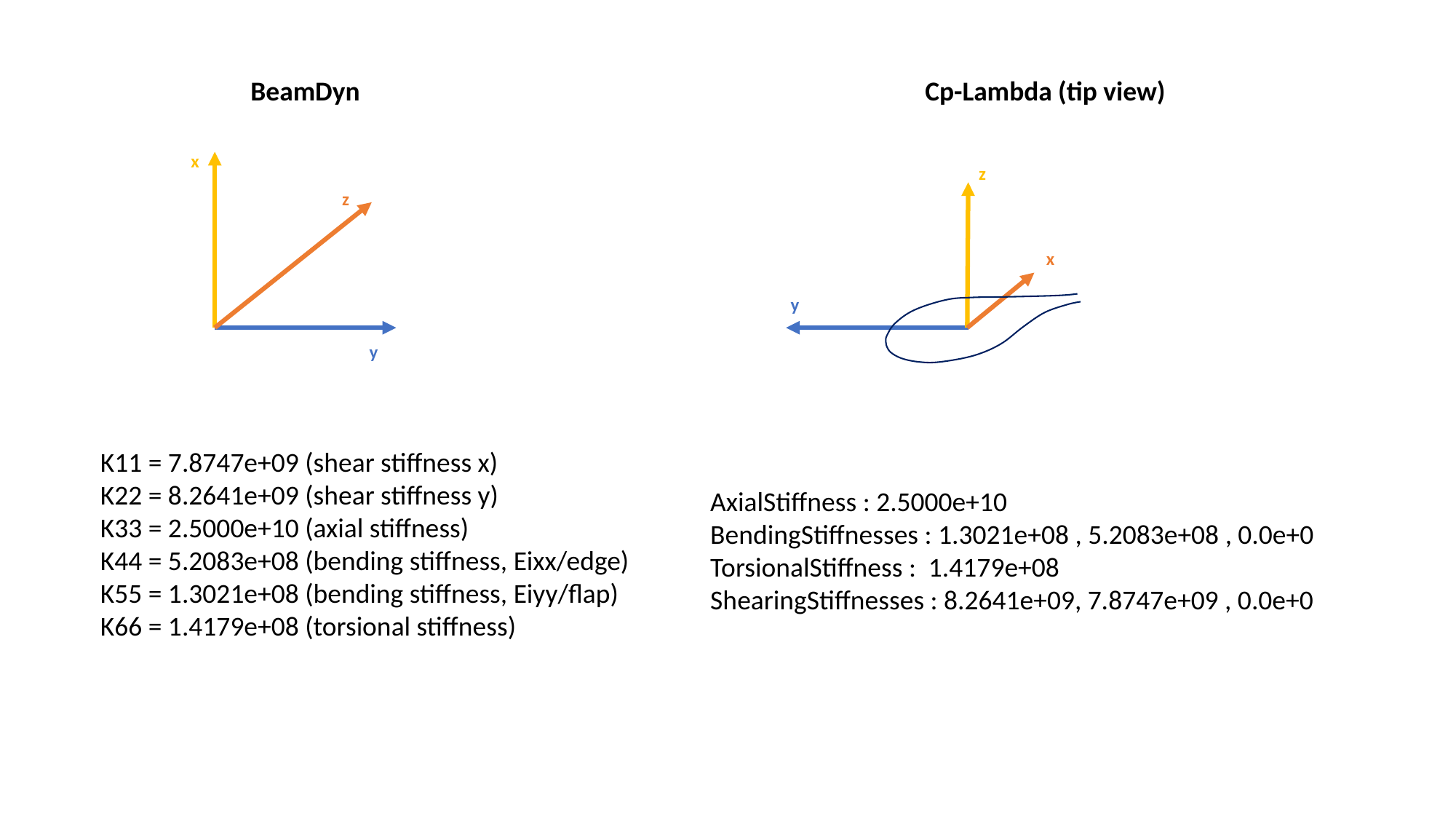

Cp-Lambda (tip view)
BeamDyn
x
z
z
x

y
y
K11 = 7.8747e+09 (shear stiffness x)
K22 = 8.2641e+09 (shear stiffness y)
K33 = 2.5000e+10 (axial stiffness)
K44 = 5.2083e+08 (bending stiffness, Eixx/edge)
K55 = 1.3021e+08 (bending stiffness, Eiyy/flap)
K66 = 1.4179e+08 (torsional stiffness)

AxialStiffness : 2.5000e+10
BendingStiffnesses : 1.3021e+08 , 5.2083e+08 , 0.0e+0
TorsionalStiffness :  1.4179e+08
ShearingStiffnesses : 8.2641e+09, 7.8747e+09 , 0.0e+0